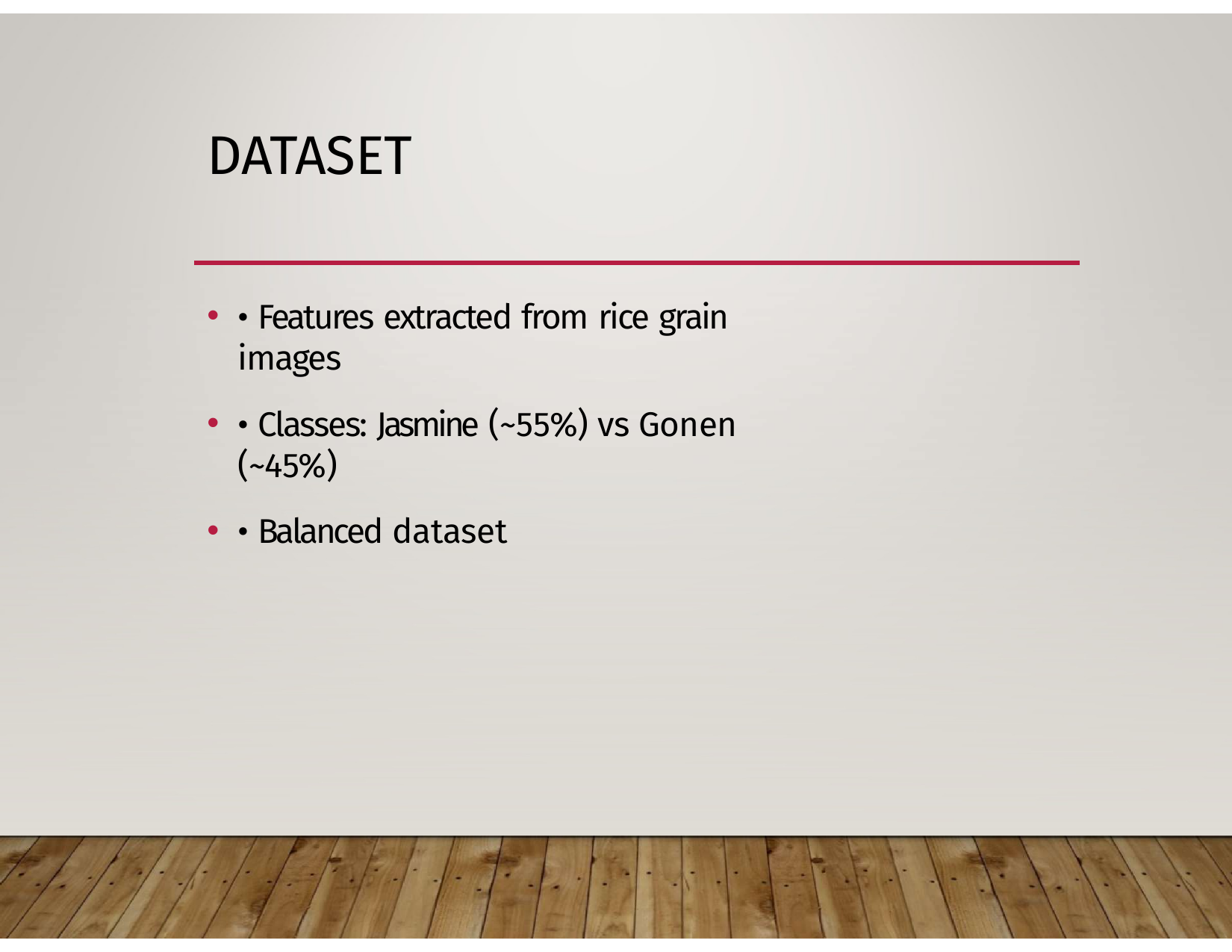

# DATASET

• Features extracted from rice grain images
• Classes: Jasmine (~55%) vs Gonen (~45%)
• Balanced dataset